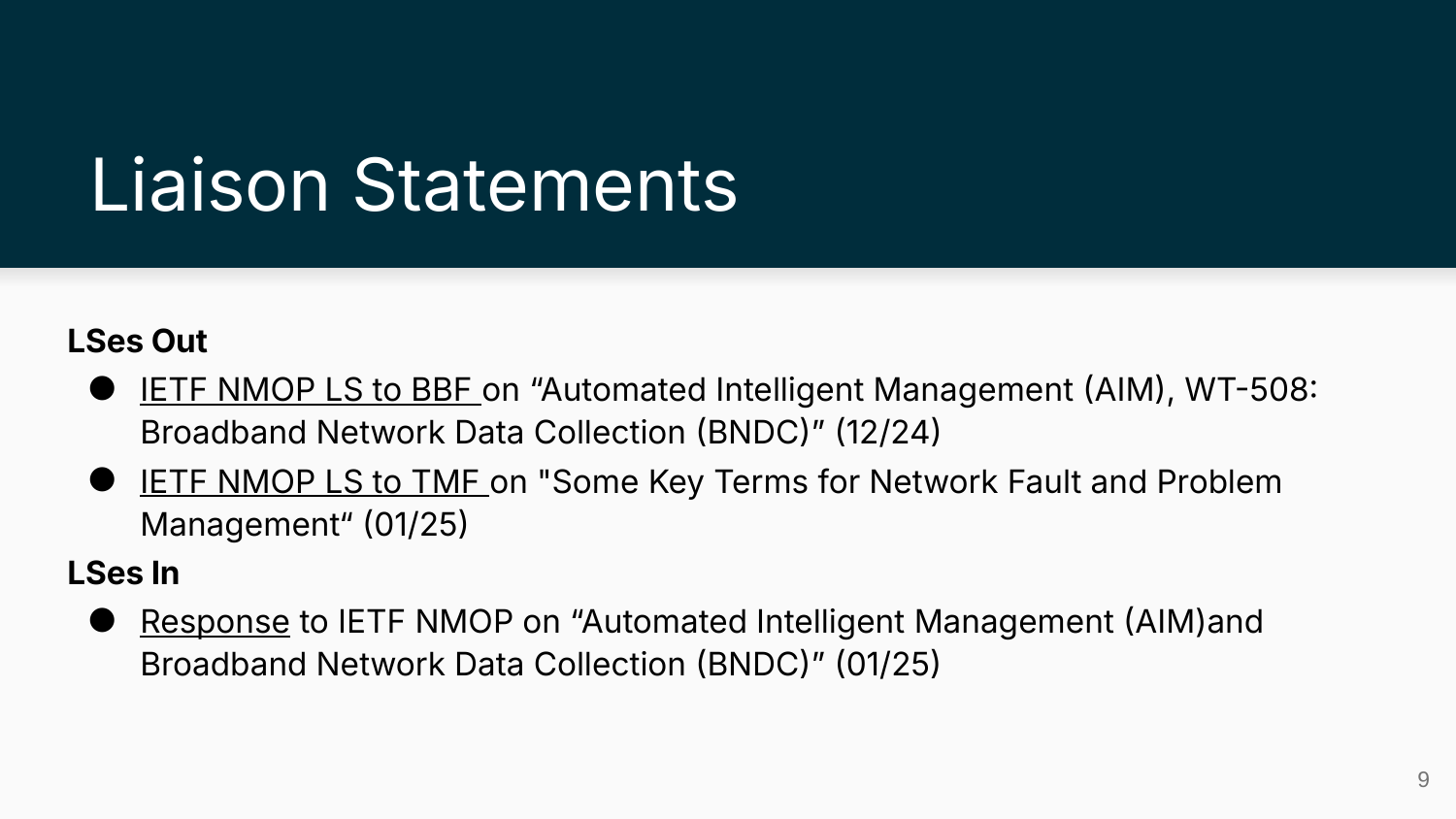

# Liaison Statements
LSes Out
IETF NMOP LS to BBF on “Automated Intelligent Management (AIM), WT-508: Broadband Network Data Collection (BNDC)” (12/24)
IETF NMOP LS to TMF on "Some Key Terms for Network Fault and Problem Management“ (01/25)
LSes In
Response to IETF NMOP on “Automated Intelligent Management (AIM)and Broadband Network Data Collection (BNDC)” (01/25)
9